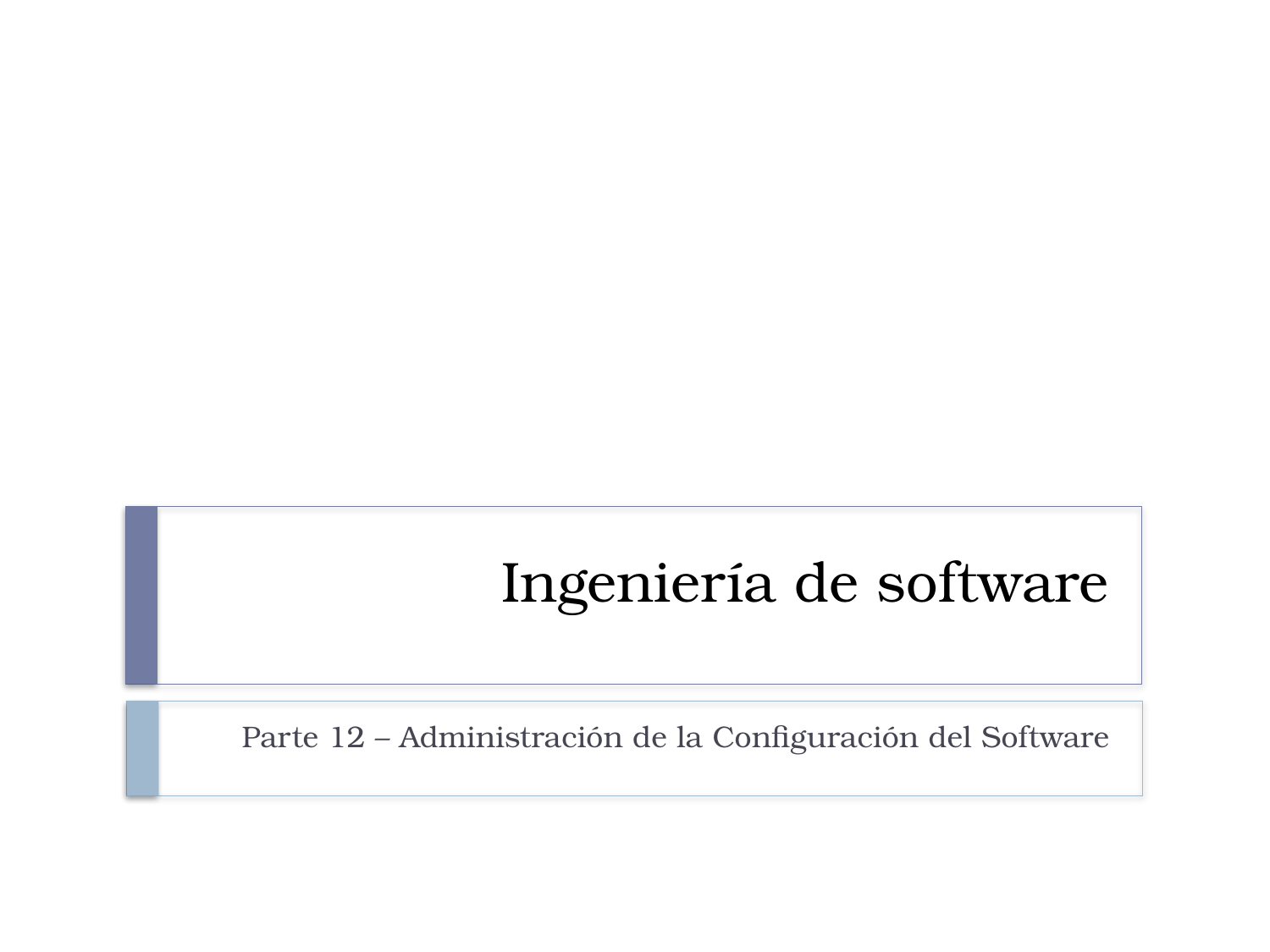

# Ingeniería de software
Parte 12 – Administración de la Configuración del Software